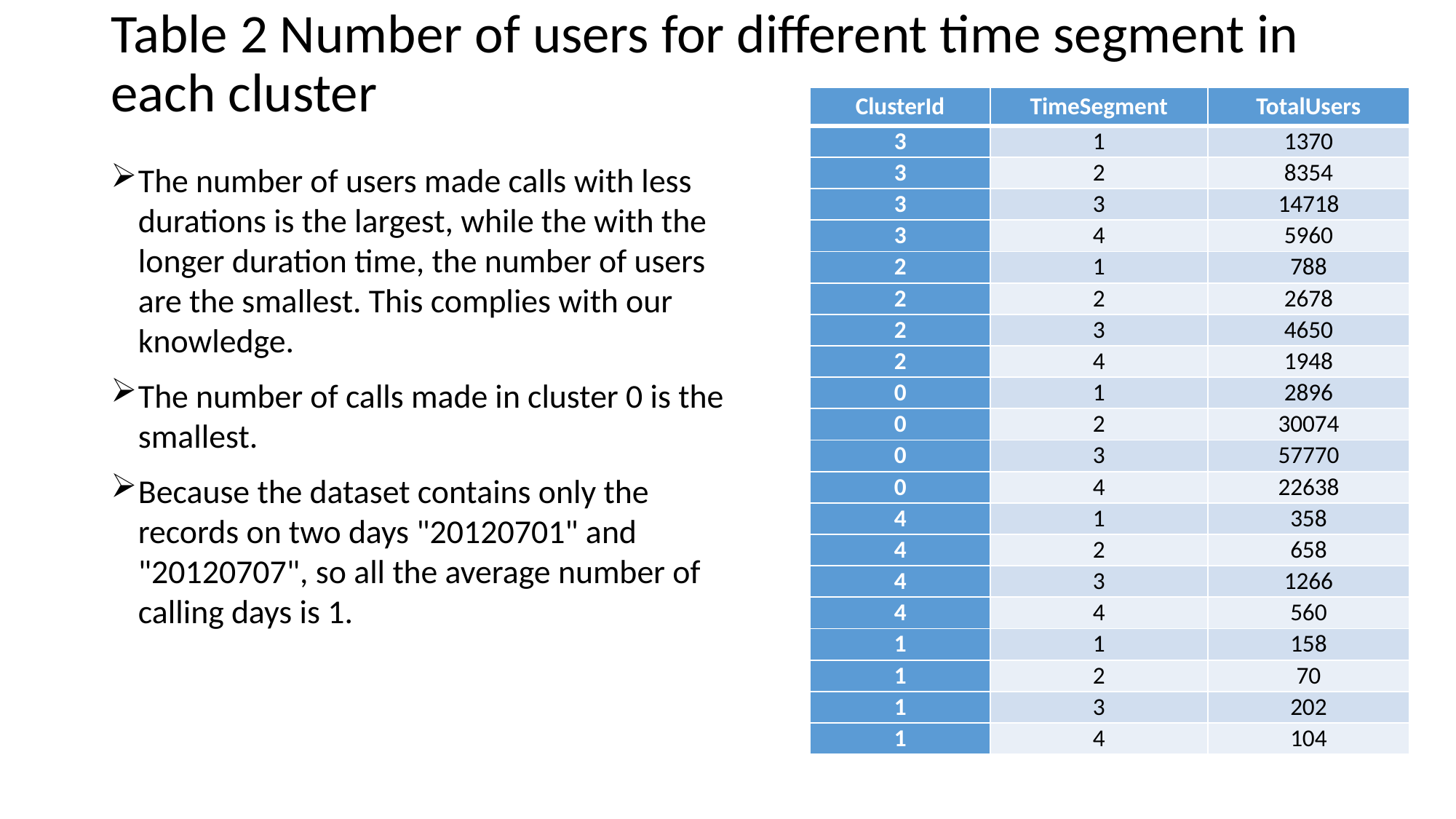

# Table 2 Number of users for different time segment in each cluster
| ClusterId | TimeSegment | TotalUsers |
| --- | --- | --- |
| 3 | 1 | 1370 |
| 3 | 2 | 8354 |
| 3 | 3 | 14718 |
| 3 | 4 | 5960 |
| 2 | 1 | 788 |
| 2 | 2 | 2678 |
| 2 | 3 | 4650 |
| 2 | 4 | 1948 |
| 0 | 1 | 2896 |
| 0 | 2 | 30074 |
| 0 | 3 | 57770 |
| 0 | 4 | 22638 |
| 4 | 1 | 358 |
| 4 | 2 | 658 |
| 4 | 3 | 1266 |
| 4 | 4 | 560 |
| 1 | 1 | 158 |
| 1 | 2 | 70 |
| 1 | 3 | 202 |
| 1 | 4 | 104 |
The number of users made calls with less durations is the largest, while the with the longer duration time, the number of users are the smallest. This complies with our knowledge.
The number of calls made in cluster 0 is the smallest.
Because the dataset contains only the records on two days "20120701" and "20120707", so all the average number of calling days is 1.